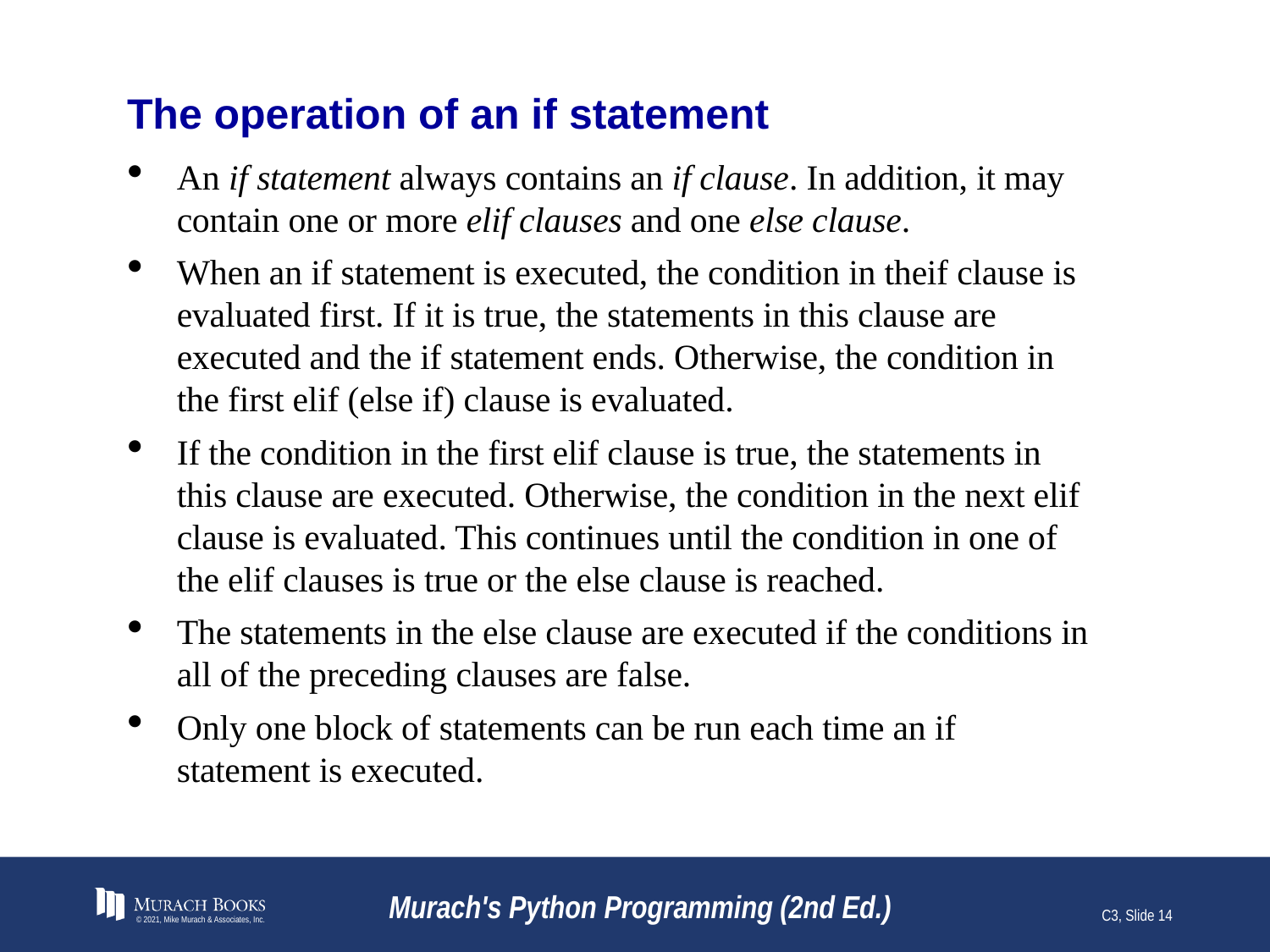

# The operation of an if statement
An if statement always contains an if clause. In addition, it may contain one or more elif clauses and one else clause.
When an if statement is executed, the condition in theif clause is evaluated first. If it is true, the statements in this clause are executed and the if statement ends. Otherwise, the condition in the first elif (else if) clause is evaluated.
If the condition in the first elif clause is true, the statements in this clause are executed. Otherwise, the condition in the next elif clause is evaluated. This continues until the condition in one of the elif clauses is true or the else clause is reached.
The statements in the else clause are executed if the conditions in all of the preceding clauses are false.
Only one block of statements can be run each time an if statement is executed.

© 2021, Mike Murach & Associates, Inc.
Murach's Python Programming (2nd Ed.)

C3, Slide 14